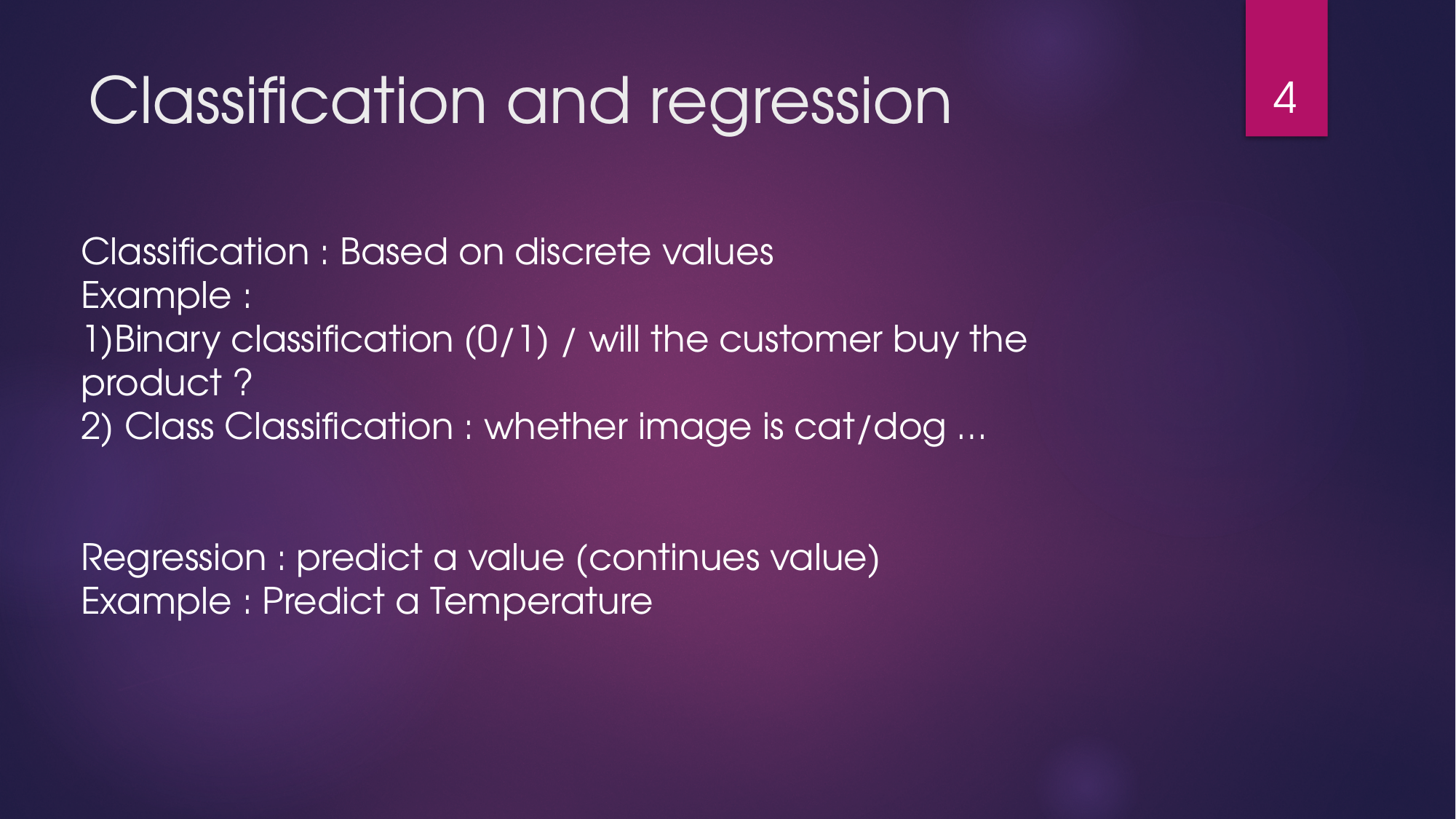

4
# Classification and regression

Classification : Based on discrete values
Example :
1)Binary classification (0/1) / will the customer buy the product ?
2) Class Classification : whether image is cat/dog …

Regression : predict a value (continues value)
Example : Predict a Temperature